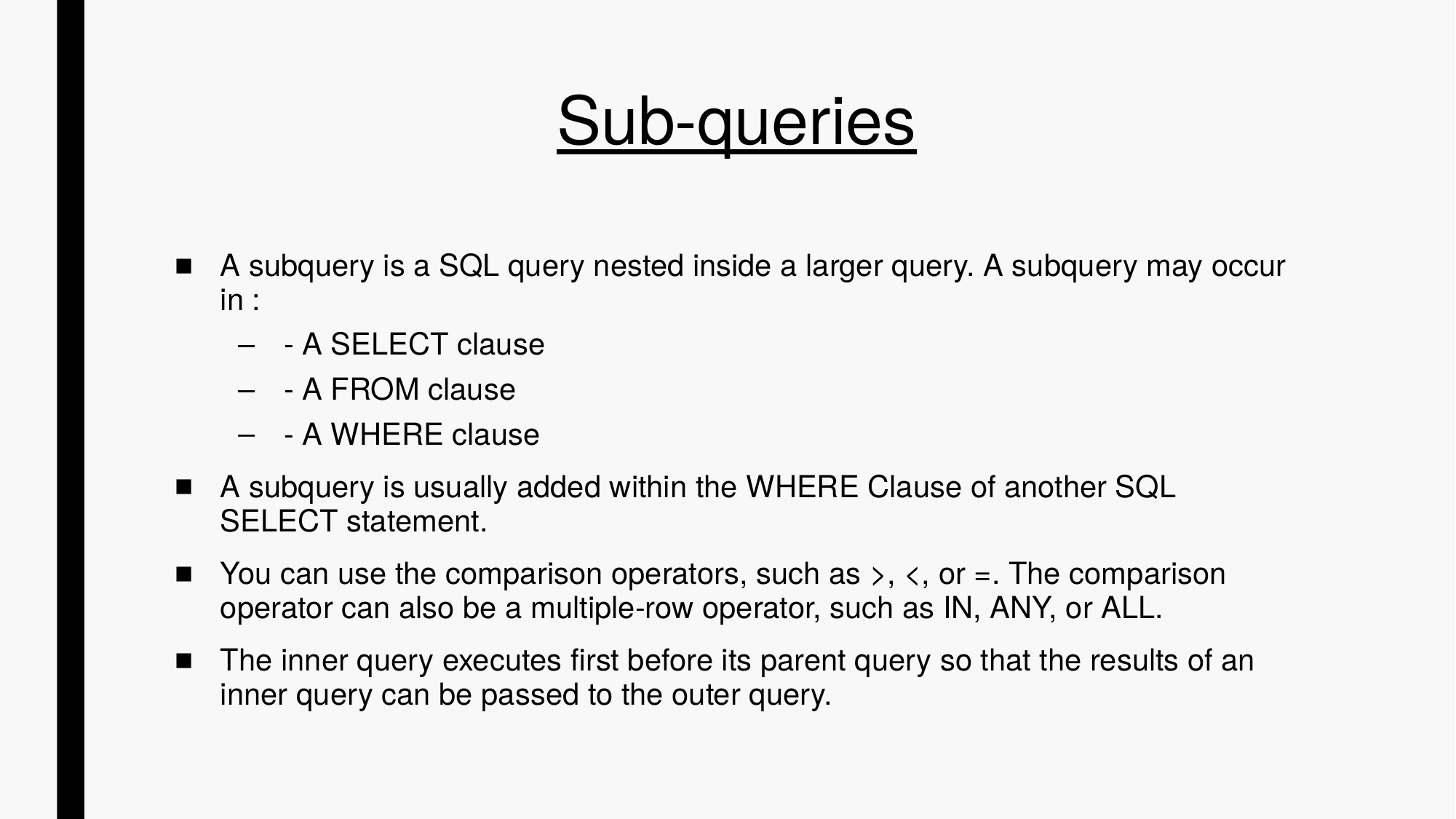

# Sub-queries
A subquery is a SQL query nested inside a larger query. A subquery may occur in :
- A SELECT clause
- A FROM clause
- A WHERE clause
A subquery is usually added within the WHERE Clause of another SQL SELECT statement.
You can use the comparison operators, such as >, <, or =. The comparison operator can also be a multiple-row operator, such as IN, ANY, or ALL.
The inner query executes first before its parent query so that the results of an inner query can be passed to the outer query.